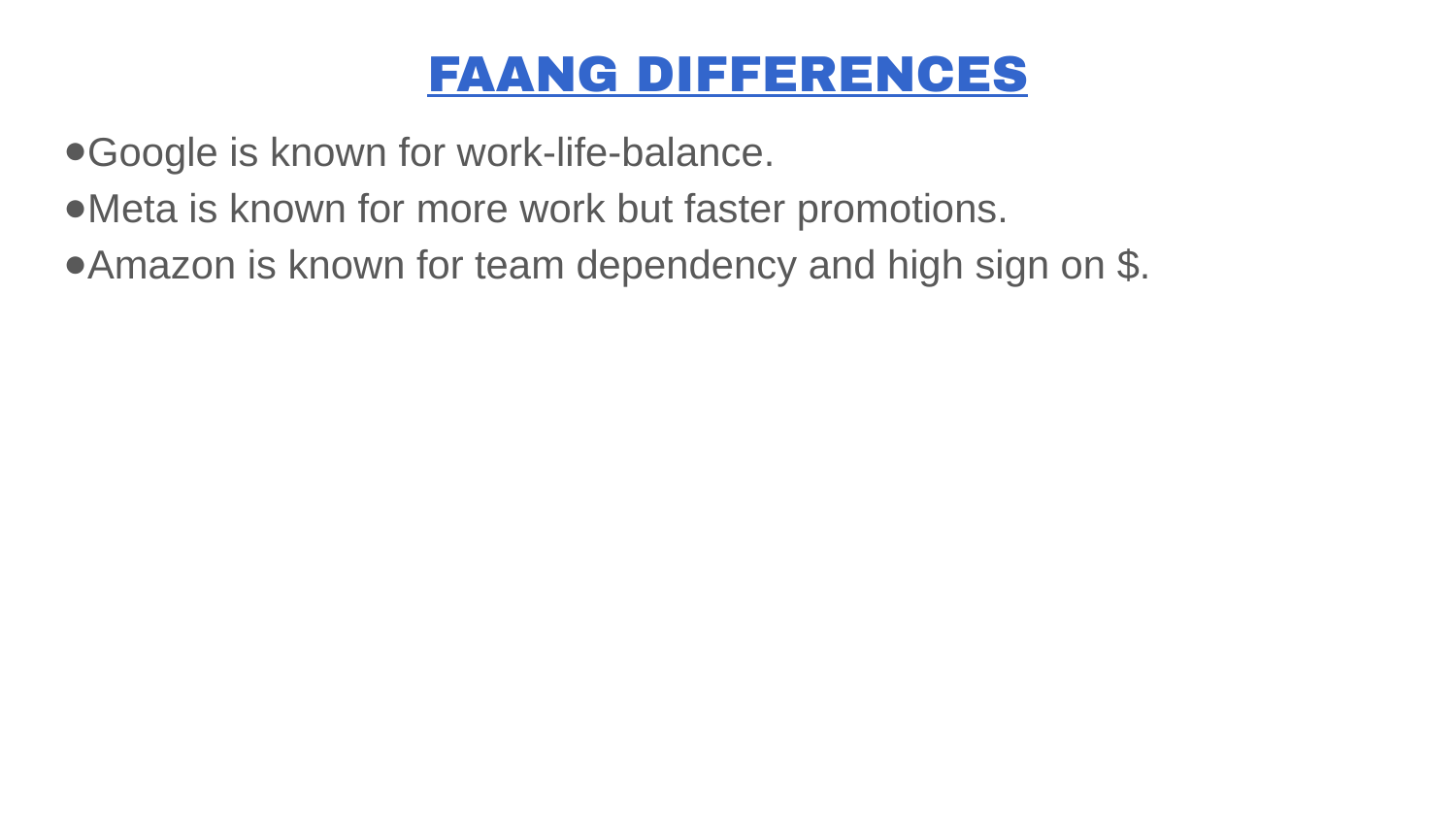

# FAANG DIFFERENCES
Google is known for work-life-balance.
Meta is known for more work but faster promotions.
Amazon is known for team dependency and high sign on $.